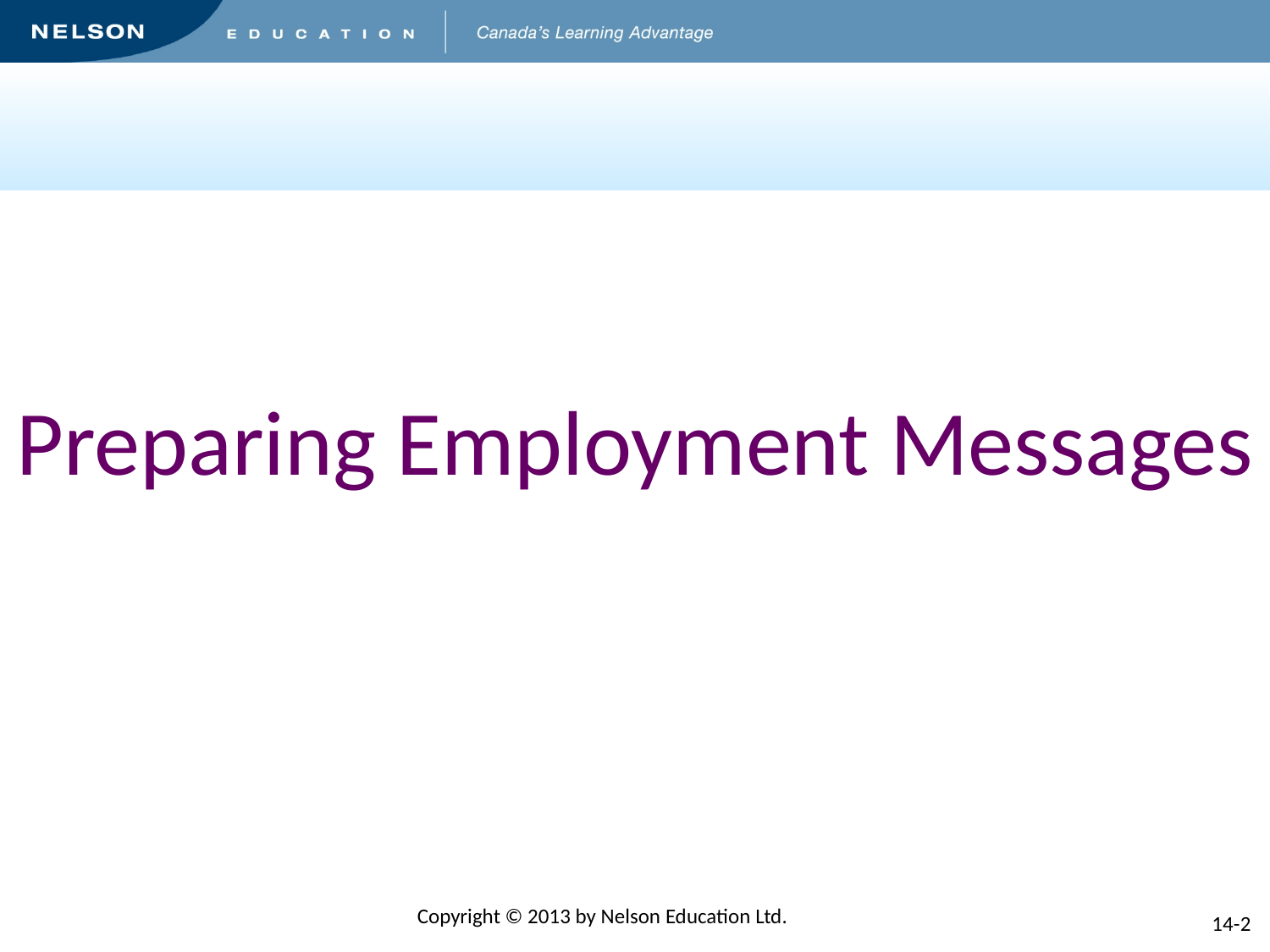

Preparing Employment Messages
Copyright © 2013 by Nelson Education Ltd.